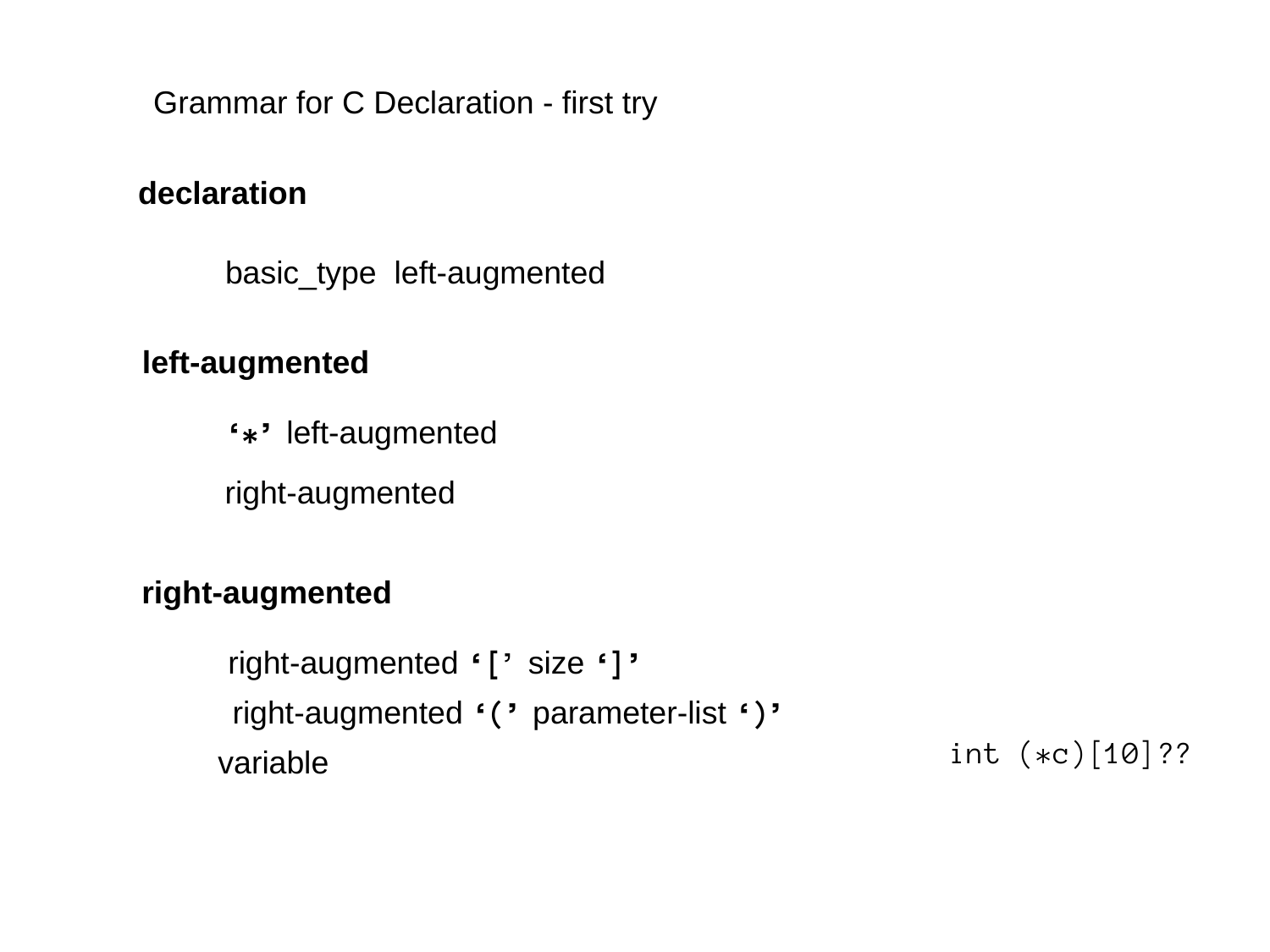

Grammar for C Declaration - first try
declaration
basic_type  left-augmented
left-augmented
‘*’ left-augmented
right-augmented
right-augmented
right-augmented ‘[’ size ‘]’
right-augmented ‘(’ parameter-list ‘)’
int (*c)[10]??
variable